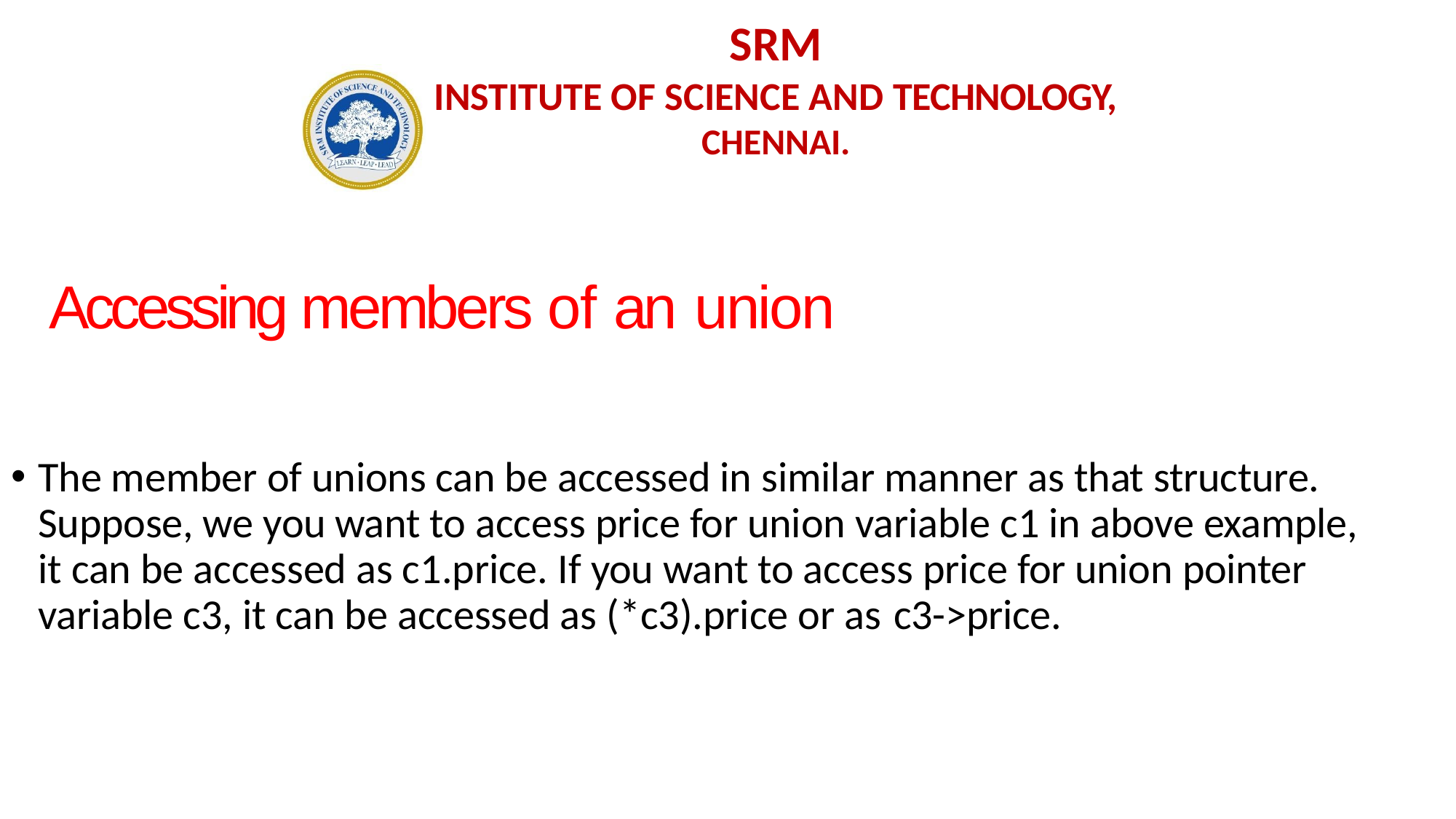

SRM
INSTITUTE OF SCIENCE AND TECHNOLOGY,
CHENNAI.

Accessing members of an union

The member of unions can be accessed in similar manner as that structure.  Suppose, we you want to access price for union variable c1 in above example,  it can be accessed as c1.price. If you want to access price for union pointer  variable c3, it can be accessed as (*c3).price or as c3->price.